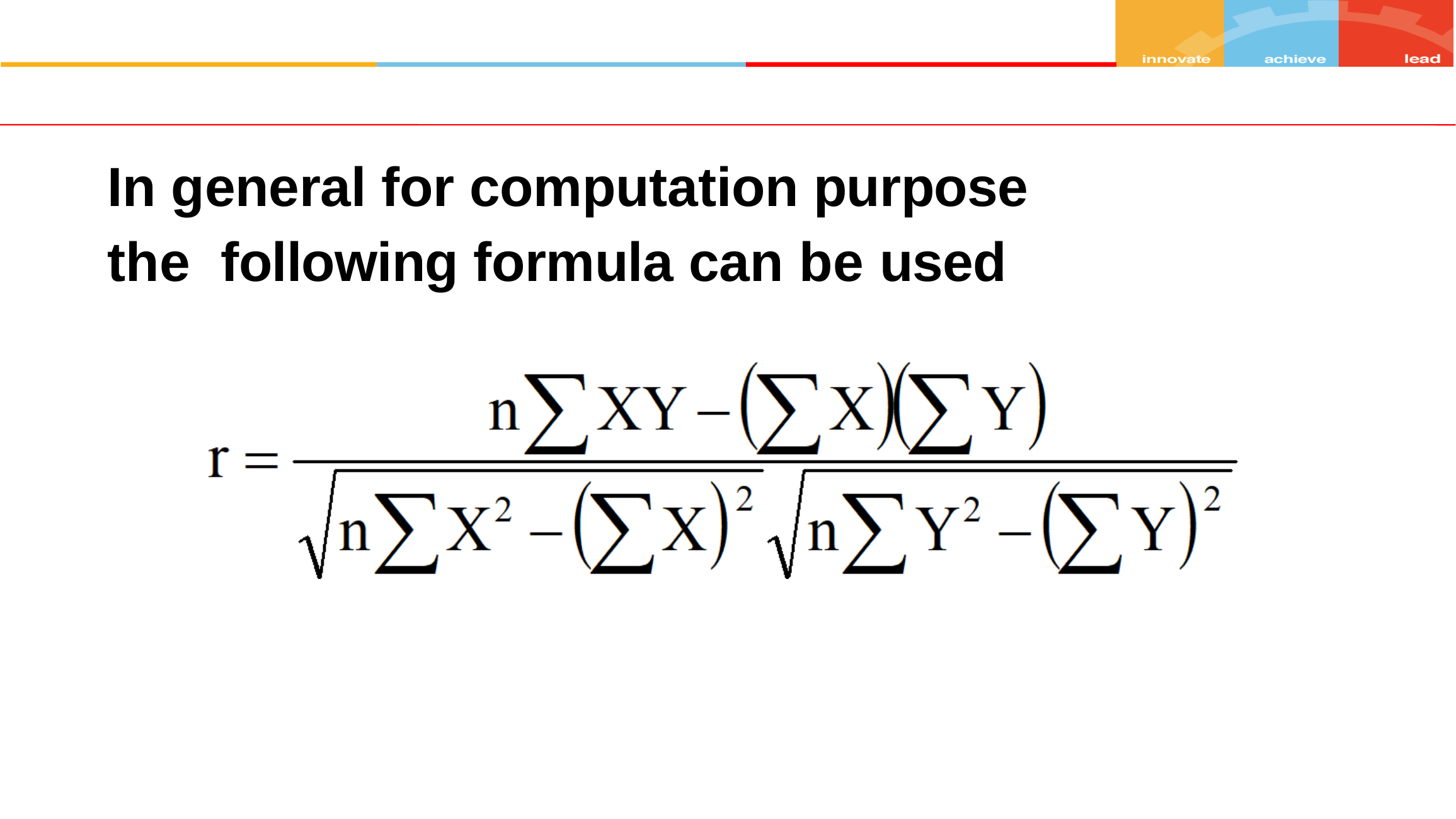

#

In general for computation purpose the  following formula can be used

|